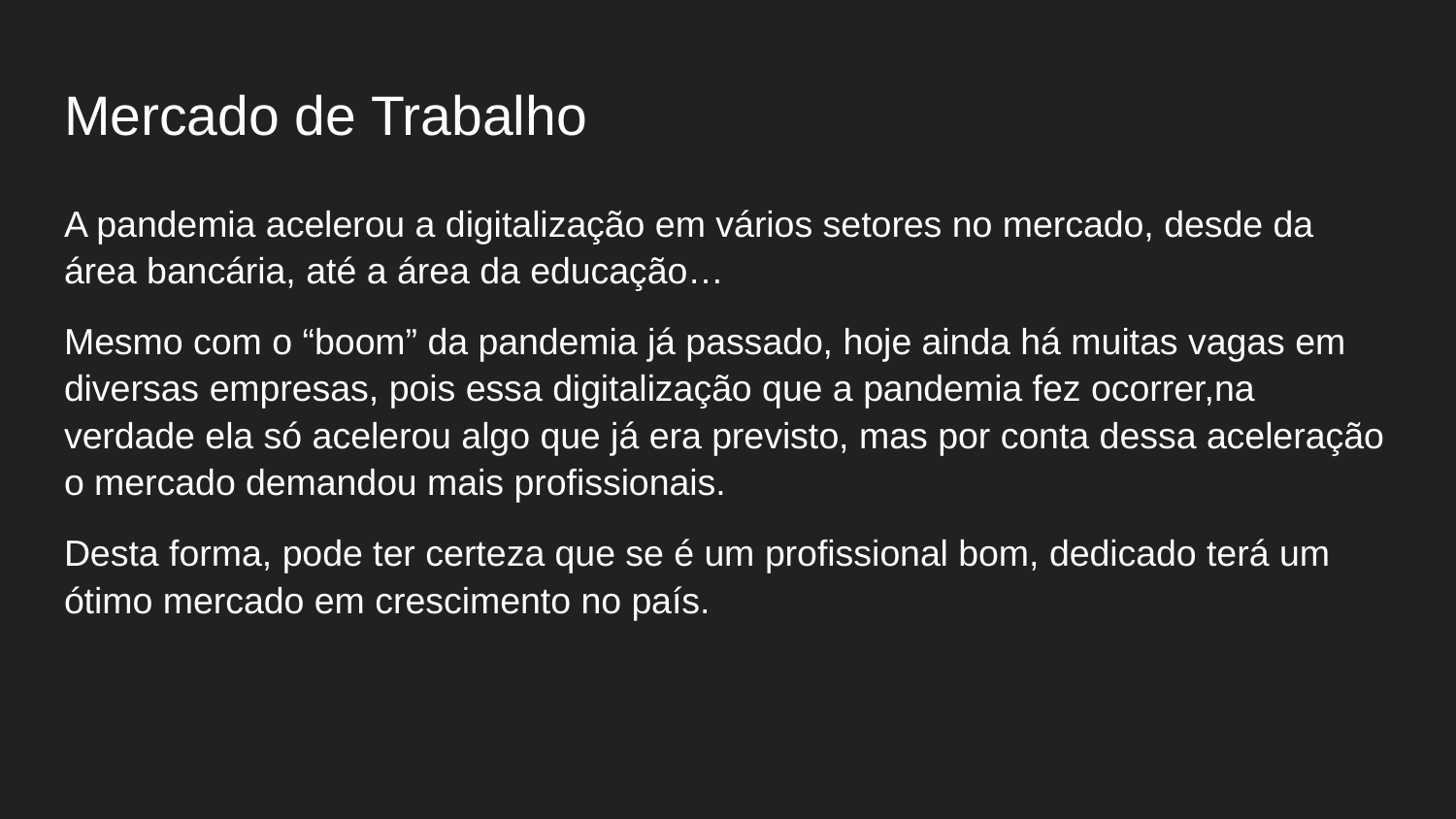

# Mercado de Trabalho
A pandemia acelerou a digitalização em vários setores no mercado, desde da área bancária, até a área da educação…
Mesmo com o “boom” da pandemia já passado, hoje ainda há muitas vagas em diversas empresas, pois essa digitalização que a pandemia fez ocorrer,na verdade ela só acelerou algo que já era previsto, mas por conta dessa aceleração o mercado demandou mais profissionais.
Desta forma, pode ter certeza que se é um profissional bom, dedicado terá um ótimo mercado em crescimento no país.